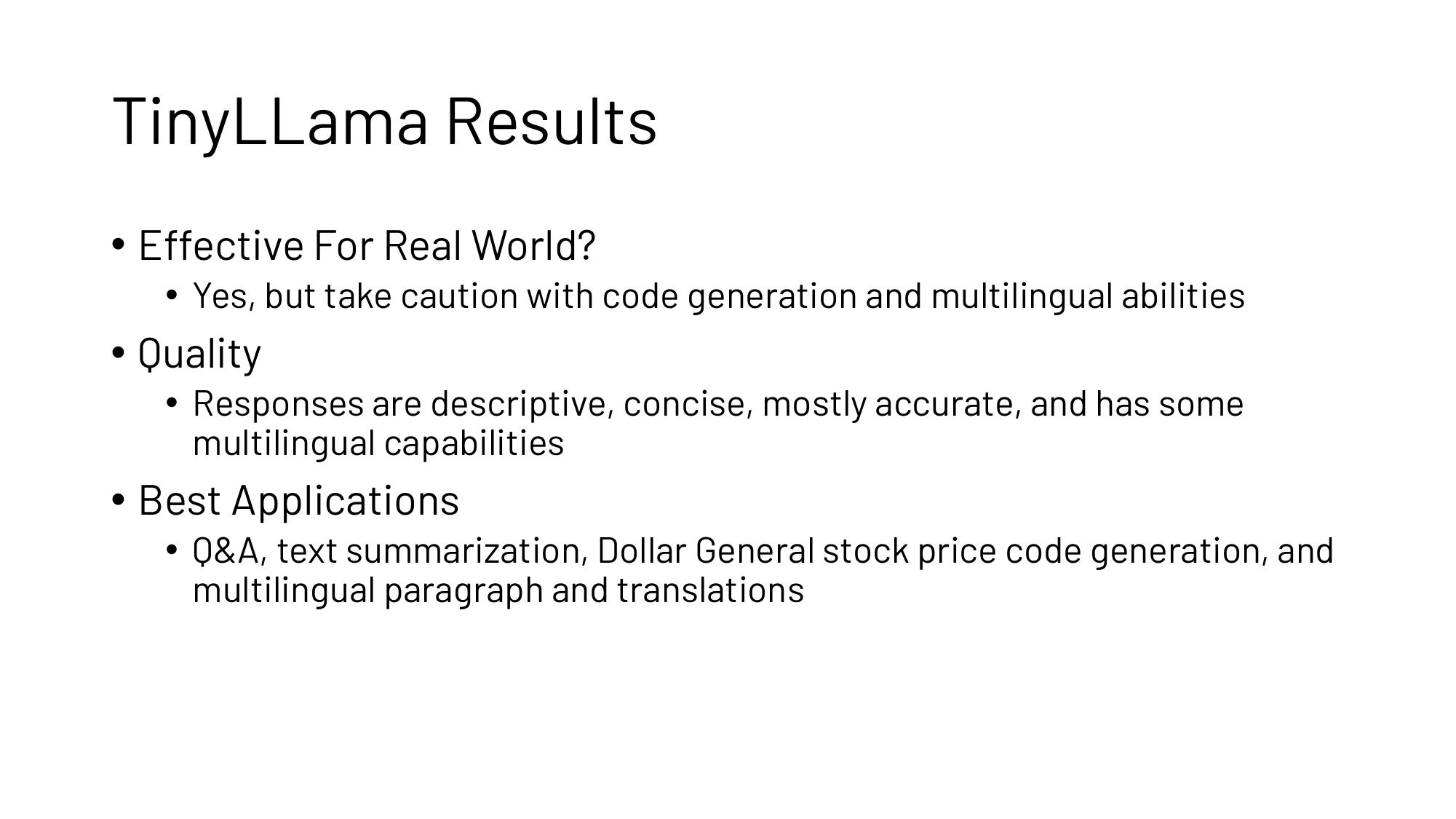

# TinyLLama Results
Effective For Real World?
Yes, but take caution with code generation and multilingual abilities
Quality
Responses are descriptive, concise, mostly accurate, and has some multilingual capabilities
Best Applications
Q&A, text summarization, Dollar General stock price code generation, and multilingual paragraph and translations